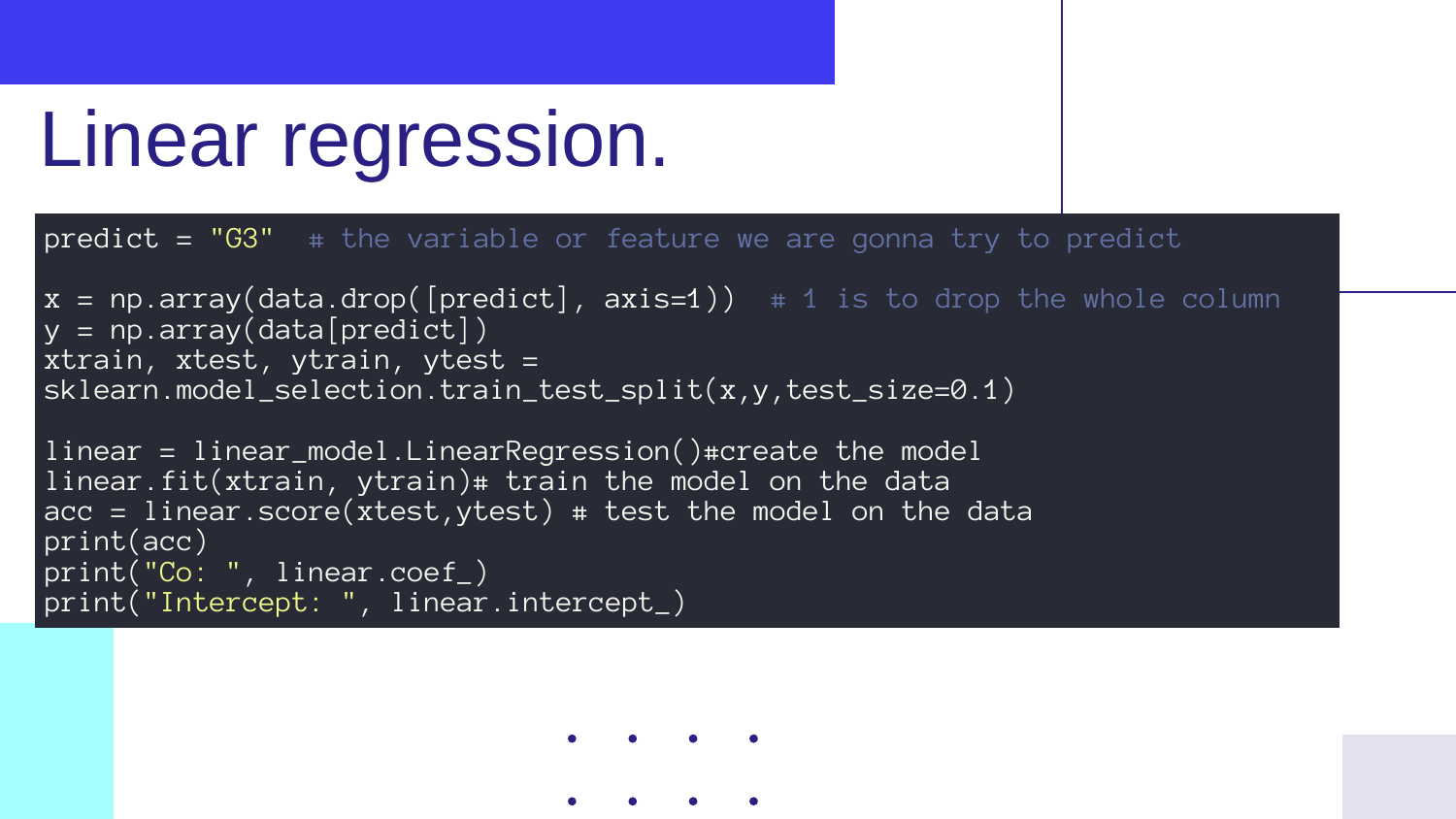

# Linear regression.
| predict = "G3"  # the variable or feature we are gonna try to predict x = np.array(data.drop([predict], axis=1))  # 1 is to drop the whole column y = np.array(data[predict]) xtrain, xtest, ytrain, ytest = sklearn.model\_selection.train\_test\_split(x,y,test\_size=0.1) linear = linear\_model.LinearRegression()#create the model linear.fit(xtrain, ytrain)# train the model on the data acc = linear.score(xtest,ytest) # test the model on the data print(acc) print("Co: ", linear.coef\_) print("Intercept: ", linear.intercept\_) |
| --- |